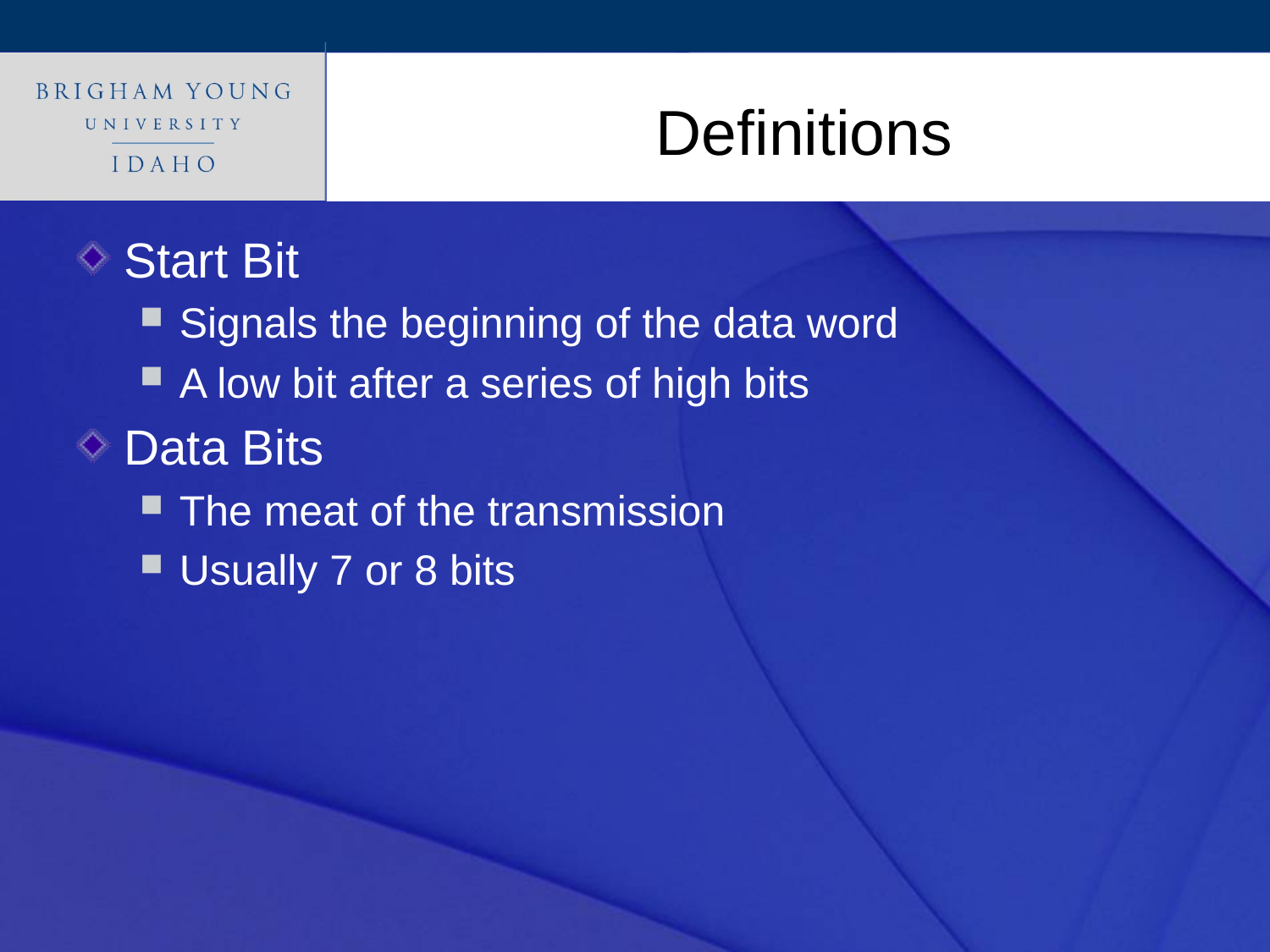

# Definitions
Start Bit
Signals the beginning of the data word
A low bit after a series of high bits
Data Bits
The meat of the transmission
Usually 7 or 8 bits